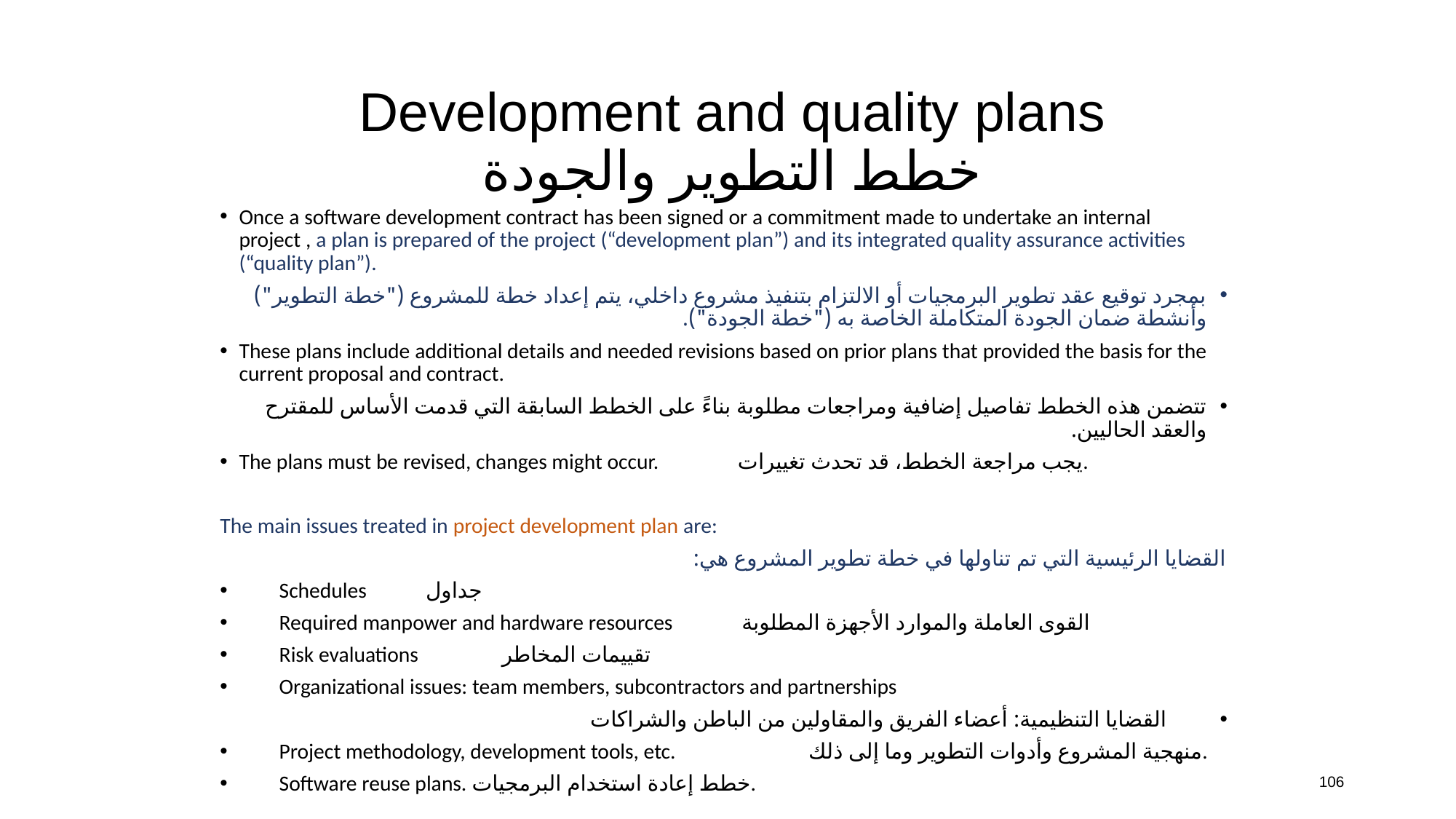

# Development and quality plans خطط التطوير والجودة
Once a software development contract has been signed or a commitment made to undertake an internal project , a plan is prepared of the project (“development plan”) and its integrated quality assurance activities (“quality plan”).
بمجرد توقيع عقد تطوير البرمجيات أو الالتزام بتنفيذ مشروع داخلي، يتم إعداد خطة للمشروع ("خطة التطوير") وأنشطة ضمان الجودة المتكاملة الخاصة به ("خطة الجودة").
These plans include additional details and needed revisions based on prior plans that provided the basis for the current proposal and contract.
تتضمن هذه الخطط تفاصيل إضافية ومراجعات مطلوبة بناءً على الخطط السابقة التي قدمت الأساس للمقترح والعقد الحاليين.
The plans must be revised, changes might occur.                يجب مراجعة الخطط، قد تحدث تغييرات.

The main issues treated in project development plan are:
القضايا الرئيسية التي تم تناولها في خطة تطوير المشروع هي:
Schedules            جداول
Required manpower and hardware resources              القوى العاملة والموارد الأجهزة المطلوبة
Risk evaluations                 تقييمات المخاطر
Organizational issues: team members, subcontractors and partnerships
القضايا التنظيمية: أعضاء الفريق والمقاولين من الباطن والشراكات
Project methodology, development tools, etc.                           منهجية المشروع وأدوات التطوير وما إلى ذلك.
Software reuse plans. خطط إعادة استخدام البرمجيات.
106